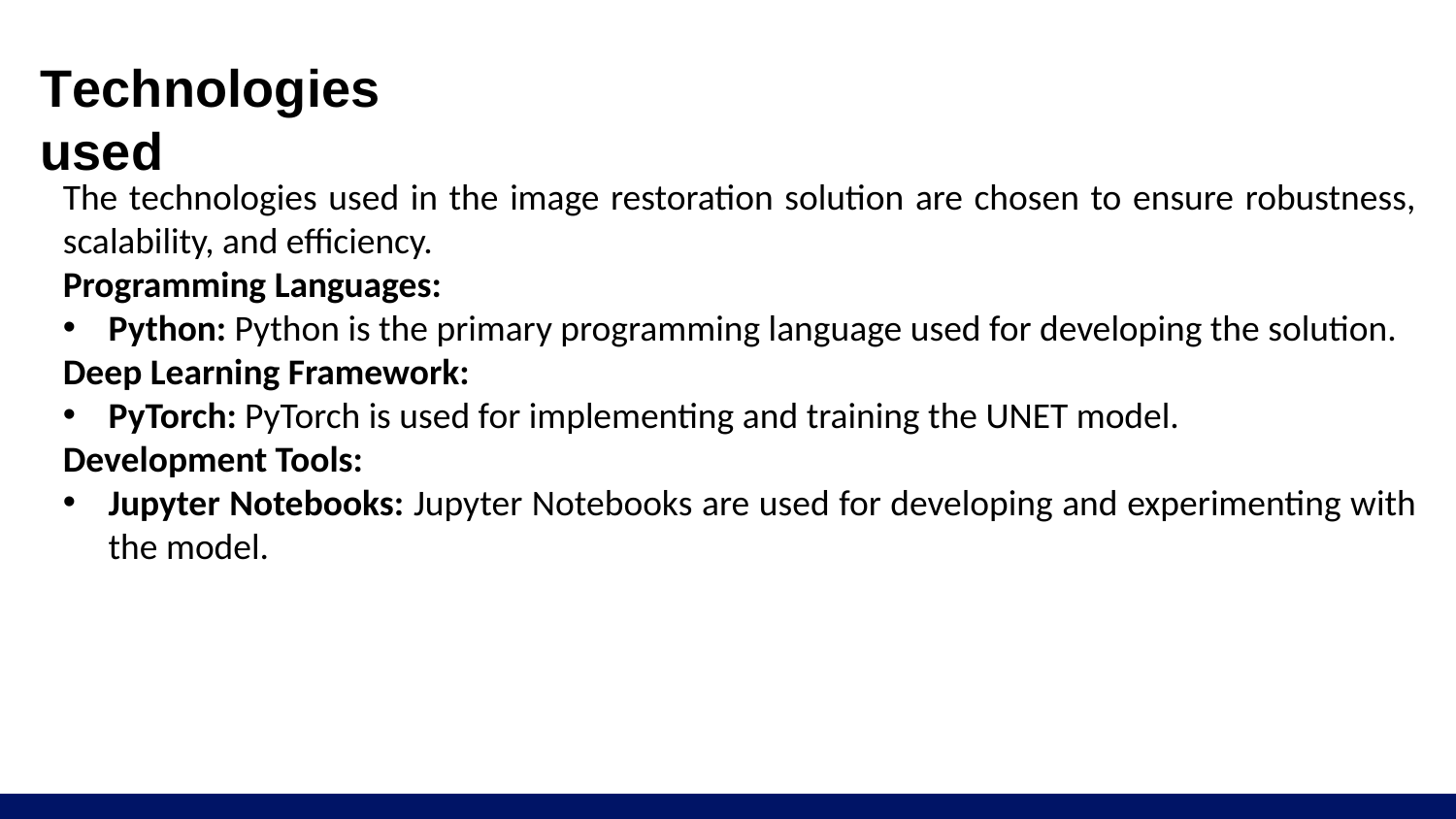

# Technologies used
The technologies used in the image restoration solution are chosen to ensure robustness, scalability, and efficiency.
Programming Languages:
Python: Python is the primary programming language used for developing the solution.
Deep Learning Framework:
PyTorch: PyTorch is used for implementing and training the UNET model.
Development Tools:
Jupyter Notebooks: Jupyter Notebooks are used for developing and experimenting with the model.